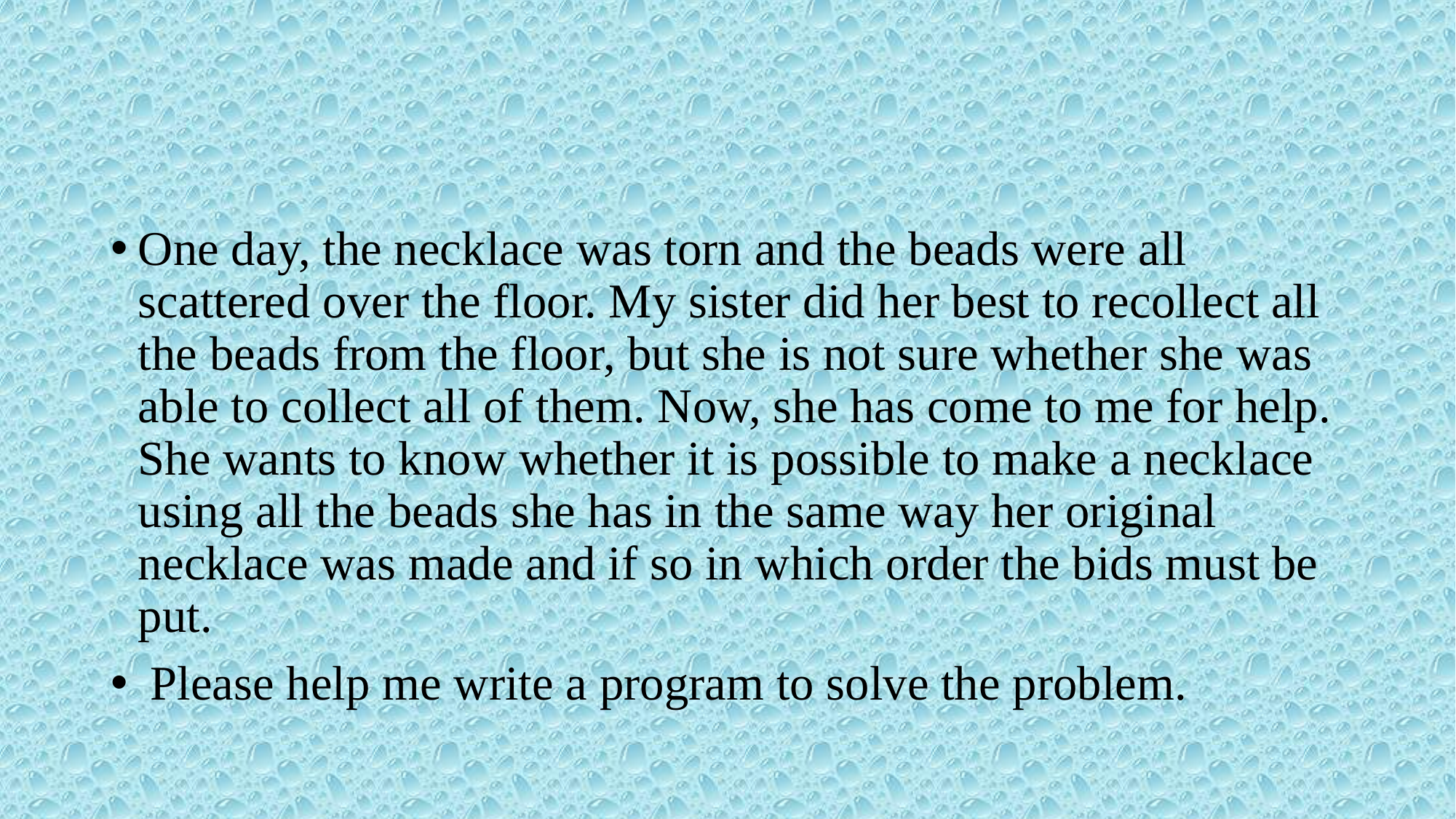

#
One day, the necklace was torn and the beads were all scattered over the floor. My sister did her best to recollect all the beads from the floor, but she is not sure whether she was able to collect all of them. Now, she has come to me for help. She wants to know whether it is possible to make a necklace using all the beads she has in the same way her original necklace was made and if so in which order the bids must be put.
 Please help me write a program to solve the problem.